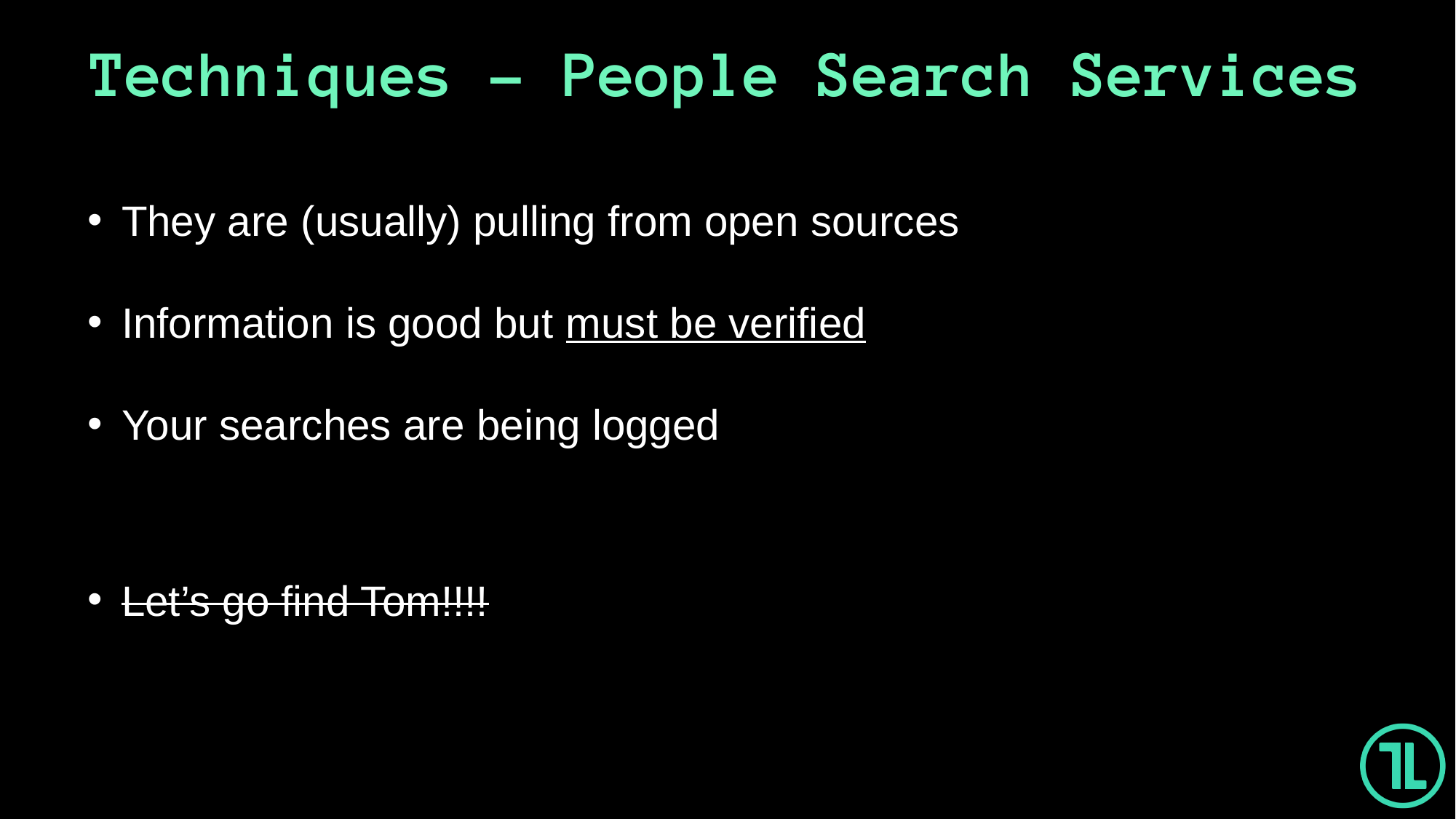

Techniques – People Search Services
They are (usually) pulling from open sources

Information is good but must be verified

Your searches are being logged
Let’s go find Tom!!!!